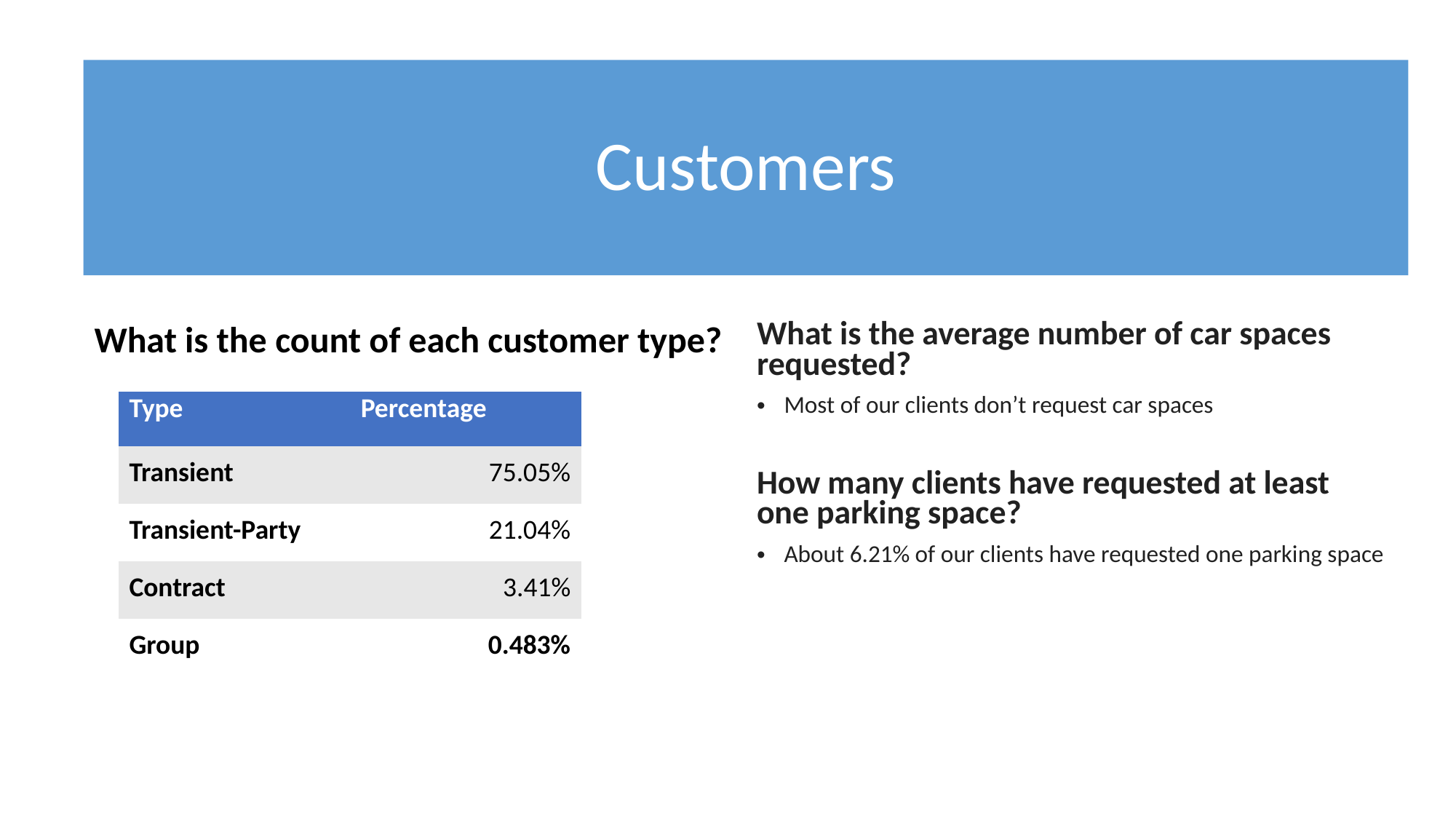

Countries of our guests

Customers
What is the count of each customer type?

What is the average number of car spaces requested?
Most of our clients don’t request car spaces

How many clients have requested at least one parking space?
About 6.21% of our clients have requested one parking space
| Type | Percentage |
| --- | --- |
| Transient | 75.05% |
| Transient-Party | 21.04% |
| Contract | 3.41% |
| Group | 0.483% |